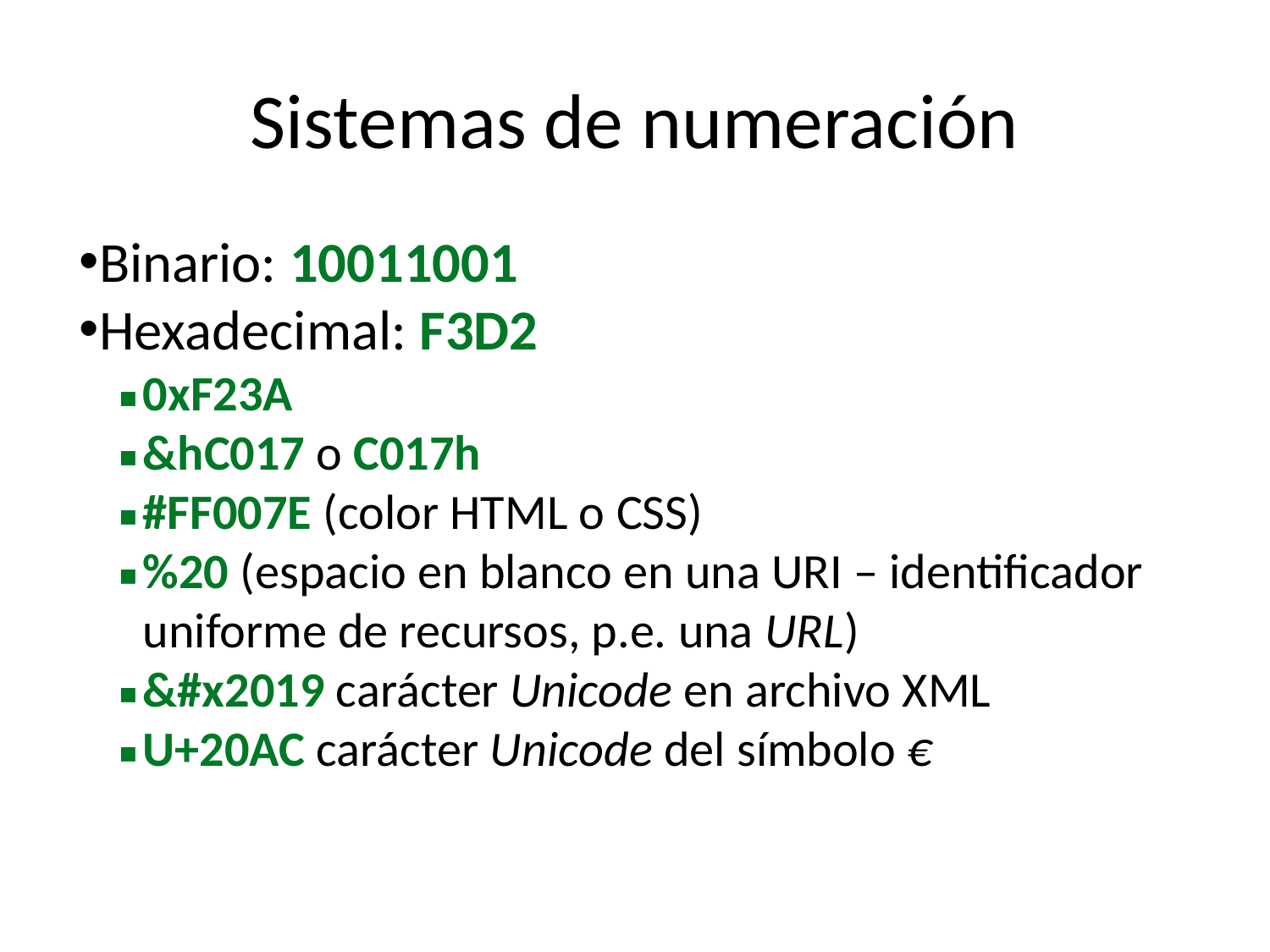

Sistemas de numeración
Binario: 10011001
Hexadecimal: F3D2
0xF23A
&hC017 o C017h
#FF007E (color HTML o CSS)
%20 (espacio en blanco en una URI – identificador uniforme de recursos, p.e. una URL)
&#x2019 carácter Unicode en archivo XML
U+20AC carácter Unicode del símbolo €